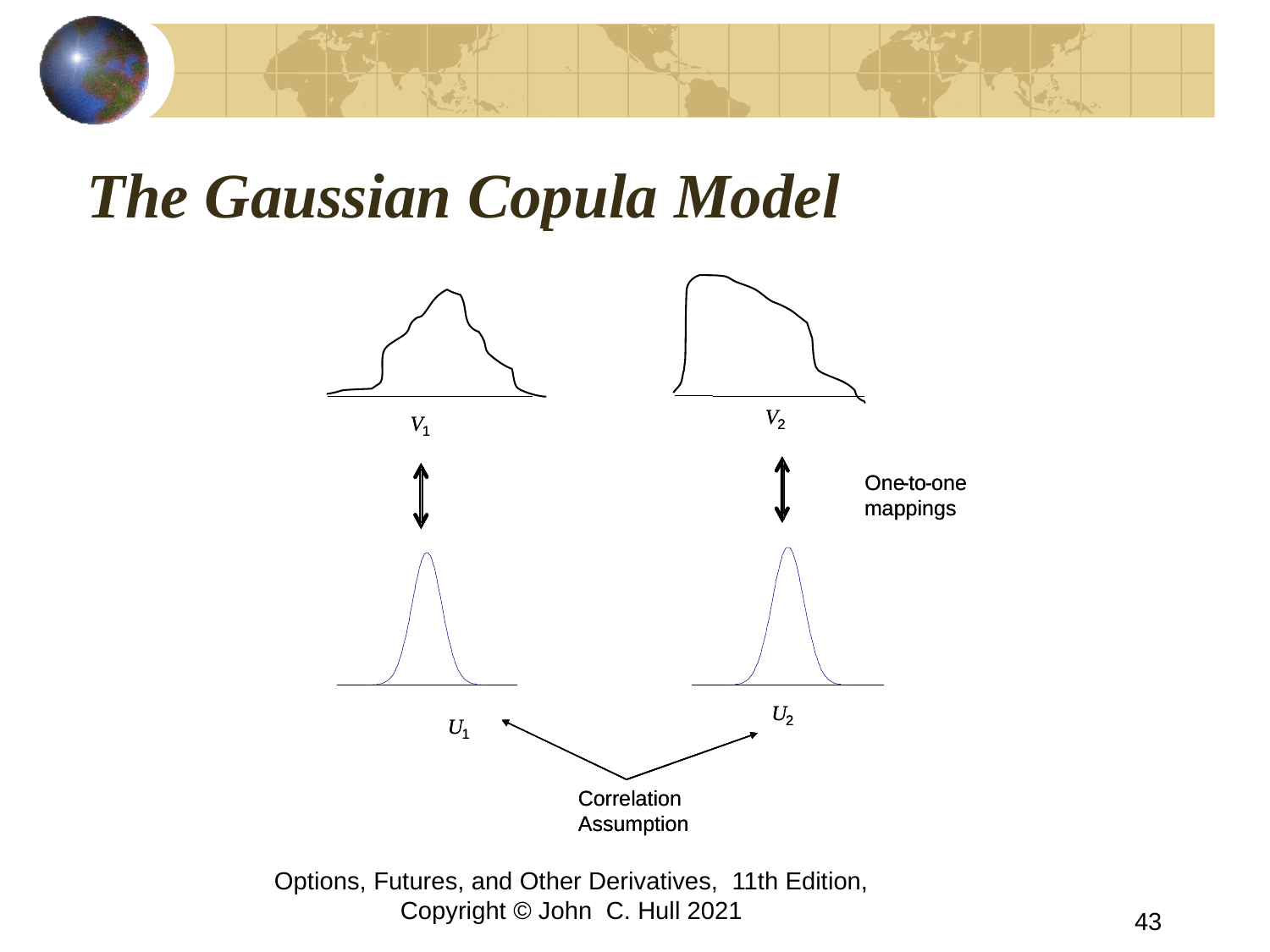

# The Gaussian Copula Model

-0.2
0
0.2
0.4
0.6
0.8
1
1.2
-0.2
0
0.2
0.4
0.6
0.8
1
1.2
V
V
2
1

One
-
to
-
one
mappings

-6
-4
-2
0
-6
-4
-2
0
2
4
6
U
2
U

1

Correlation
Assumption
V
V
2
1

One
-
to
-
one
mappings

-6
-4
-2
0
2
2
4
4
6
6
-6
-4
-2
0
2
4
6
U
2
U

1

Correlation
Assumption
Options, Futures, and Other Derivatives,  11th Edition, Copyright © John  C. Hull 2021
43